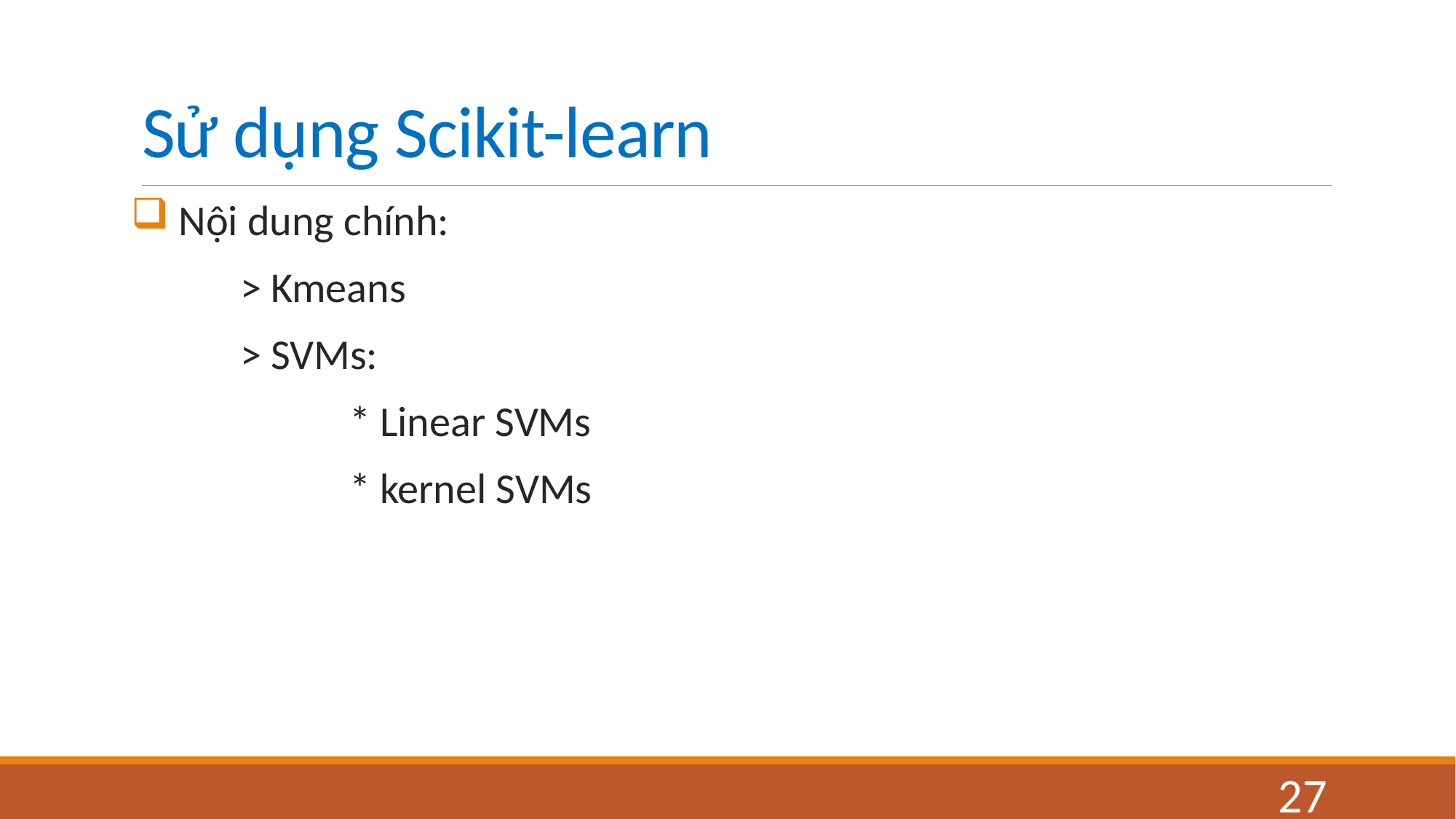

# Sử dụng Scikit-learn
 Nội dung chính:
	> Kmeans
	> SVMs:
		* Linear SVMs
		* kernel SVMs

27